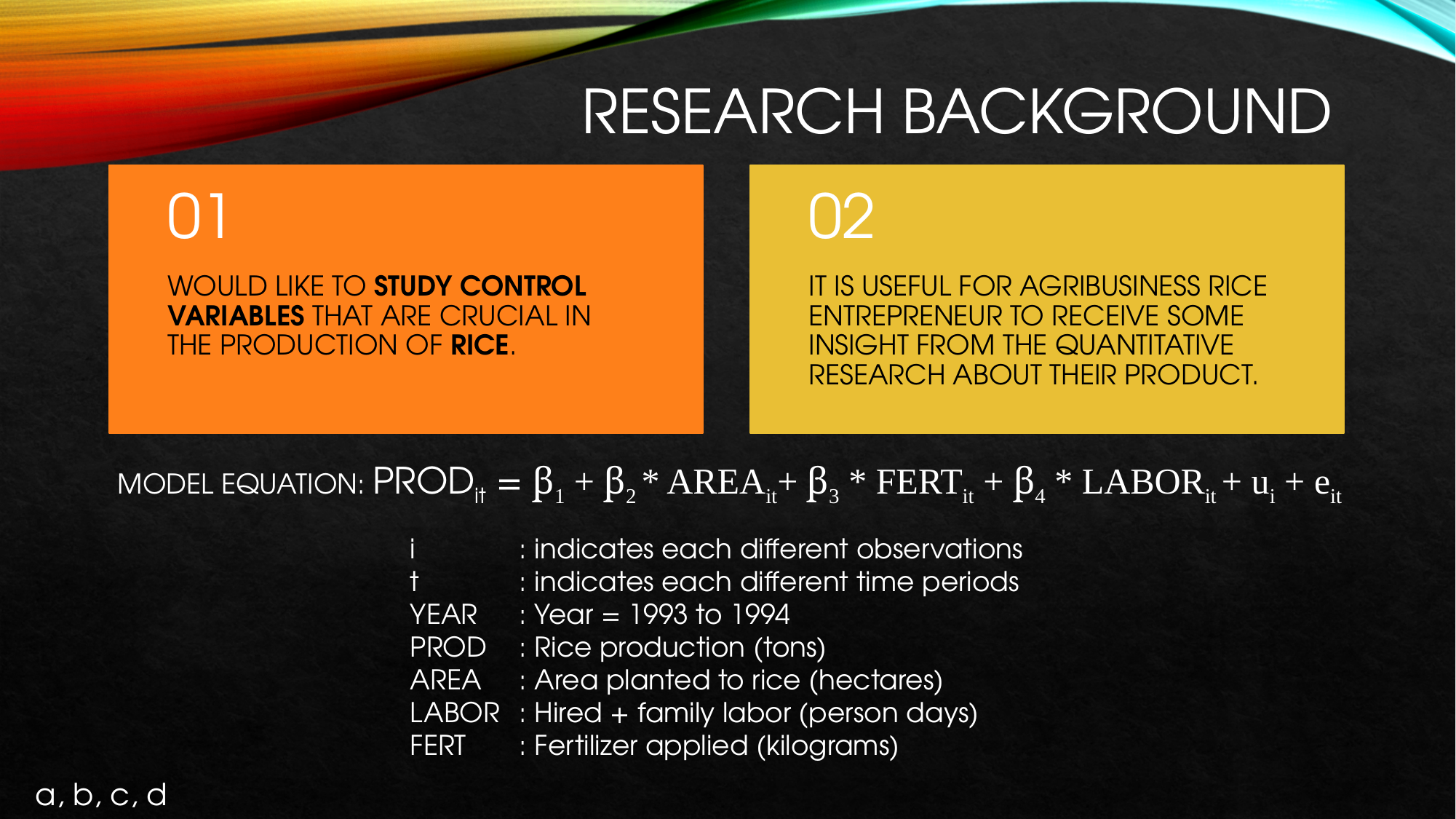

# Research Background
Would like to study control variables that are crucial in the production of Rice.
01
It is useful for agribusiness rice entrepreneur to receive some insight from the quantitative research about their product.
02
MODEL EQUATION: PRODit = ꞵ1 + ꞵ2 * AREAit+ ꞵ3 * FERTit + ꞵ4 * LABORit + ui + eit
i	: indicates each different observations
t	: indicates each different time periods
YEAR	: Year = 1993 to 1994
PROD	: Rice production (tons)
AREA	: Area planted to rice (hectares)
LABOR	: Hired + family labor (person days)
FERT	: Fertilizer applied (kilograms)
a, b, c, d